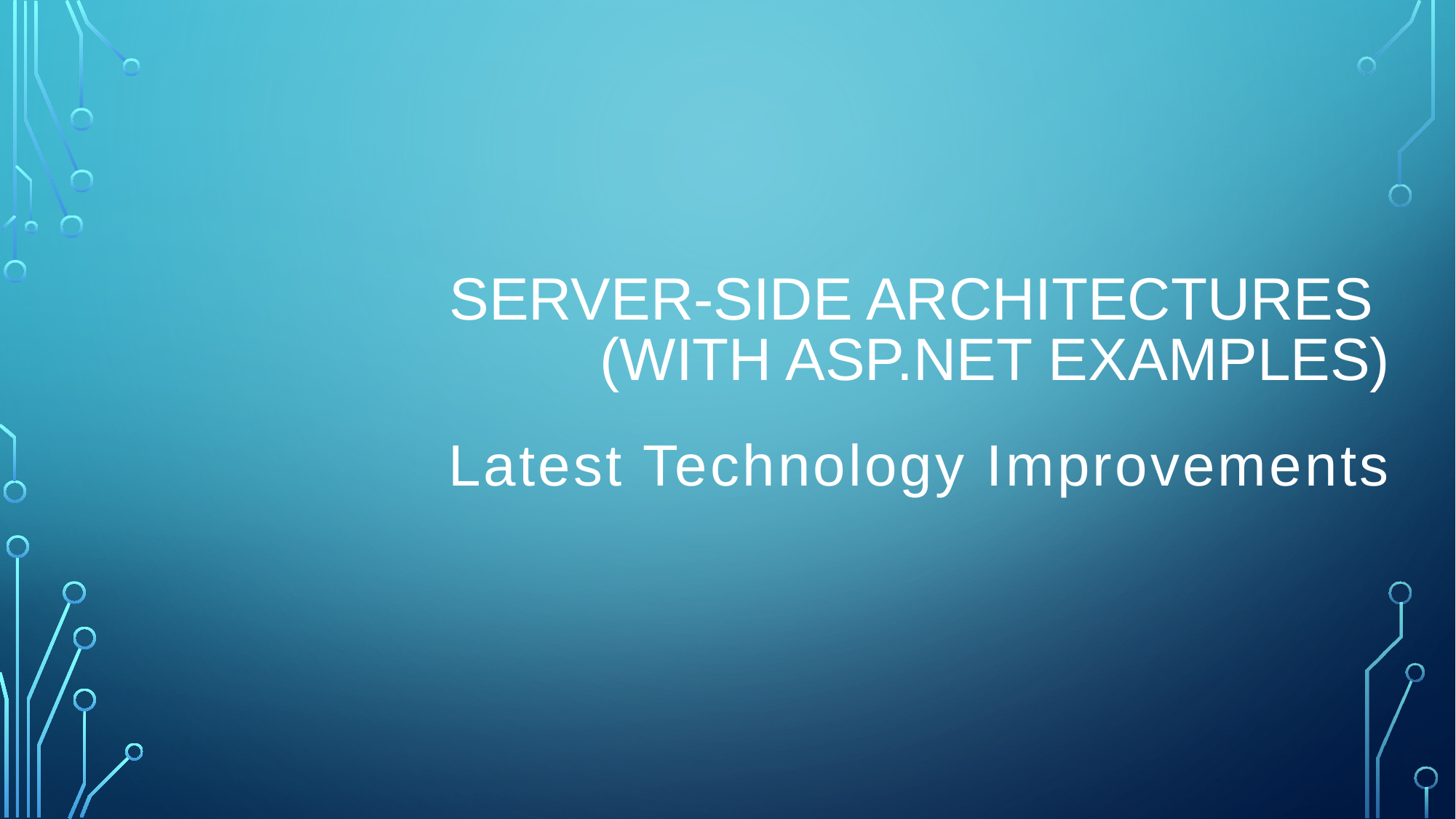

# Server-Side Architectures (WITH ASP.NET Examples)
Latest Technology Improvements